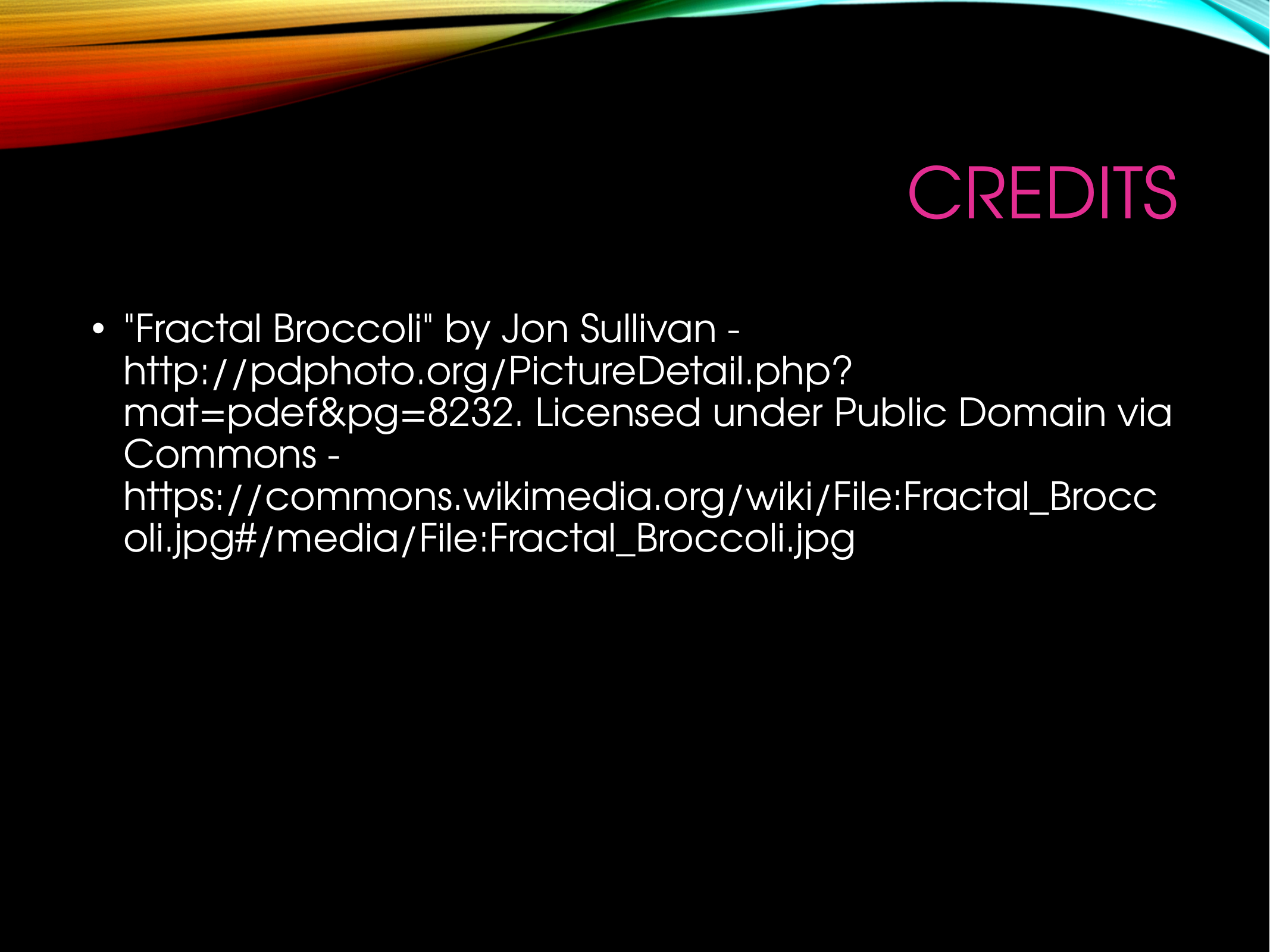

# CREDITS
"Fractal Broccoli" by Jon Sullivan - http://pdphoto.org/PictureDetail.php?mat=pdef&pg=8232. Licensed under Public Domain via Commons - https://commons.wikimedia.org/wiki/File:Fractal_Broccoli.jpg#/media/File:Fractal_Broccoli.jpg